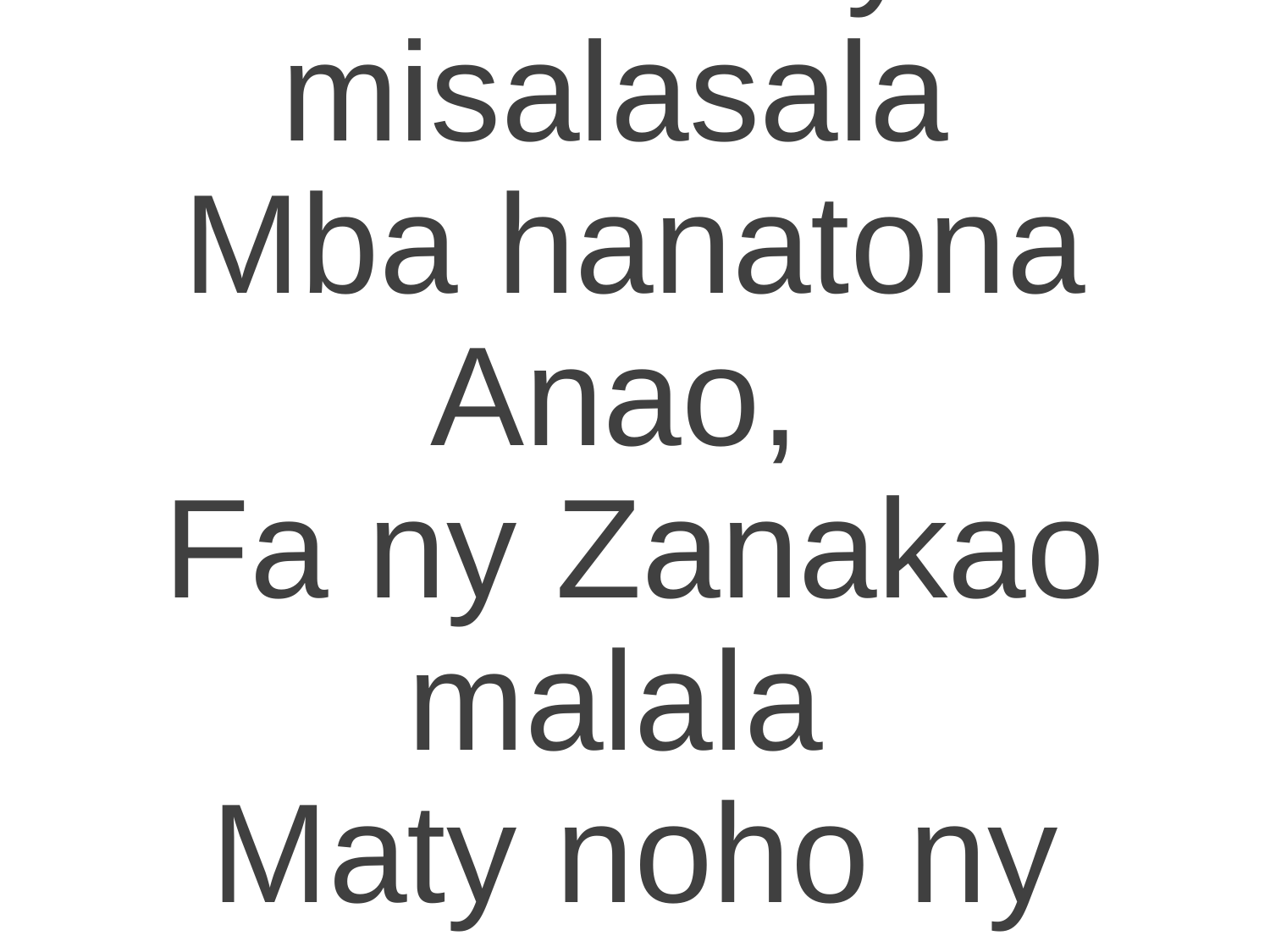

Izaho tsy misalasala
Mba hanatona Anao,
Fa ny Zanakao malala
Maty noho ny otako,